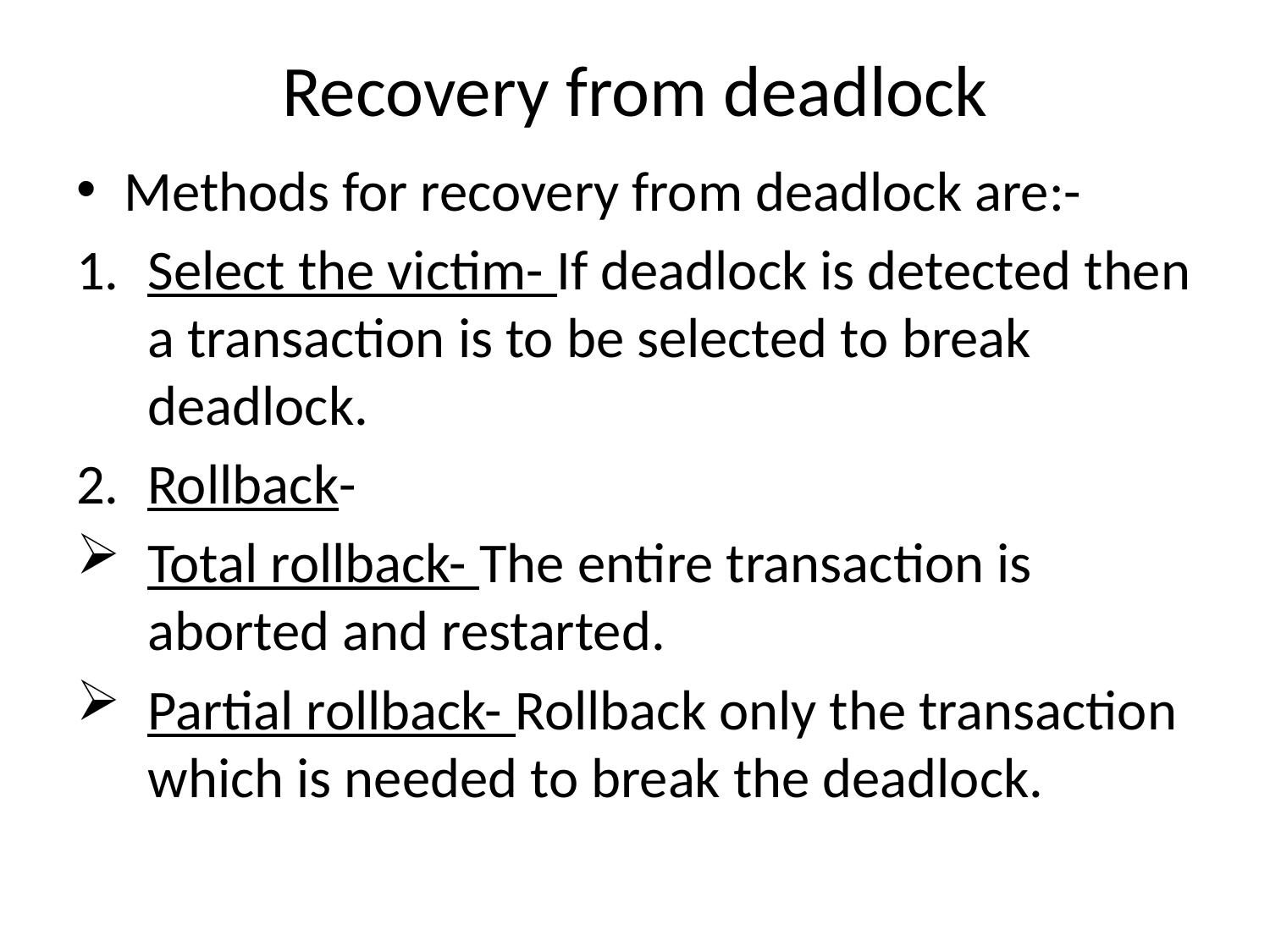

# Recovery from deadlock
Methods for recovery from deadlock are:-
Select the victim- If deadlock is detected then a transaction is to be selected to break deadlock.
Rollback-
Total rollback- The entire transaction is aborted and restarted.
Partial rollback- Rollback only the transaction which is needed to break the deadlock.